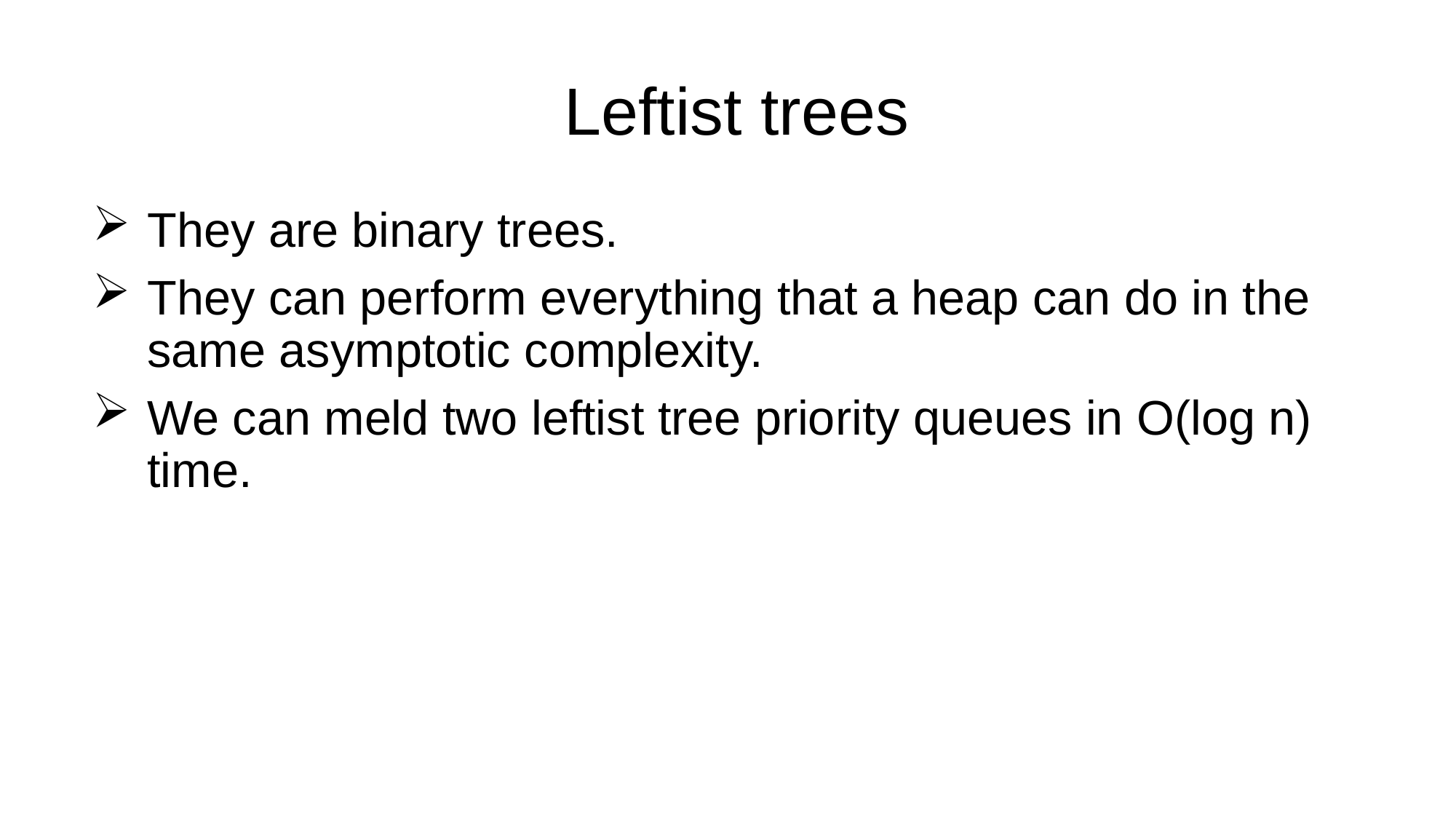

# Leftist trees
They are binary trees.
They can perform everything that a heap can do in the same asymptotic complexity.
We can meld two leftist tree priority queues in O(log n) time.